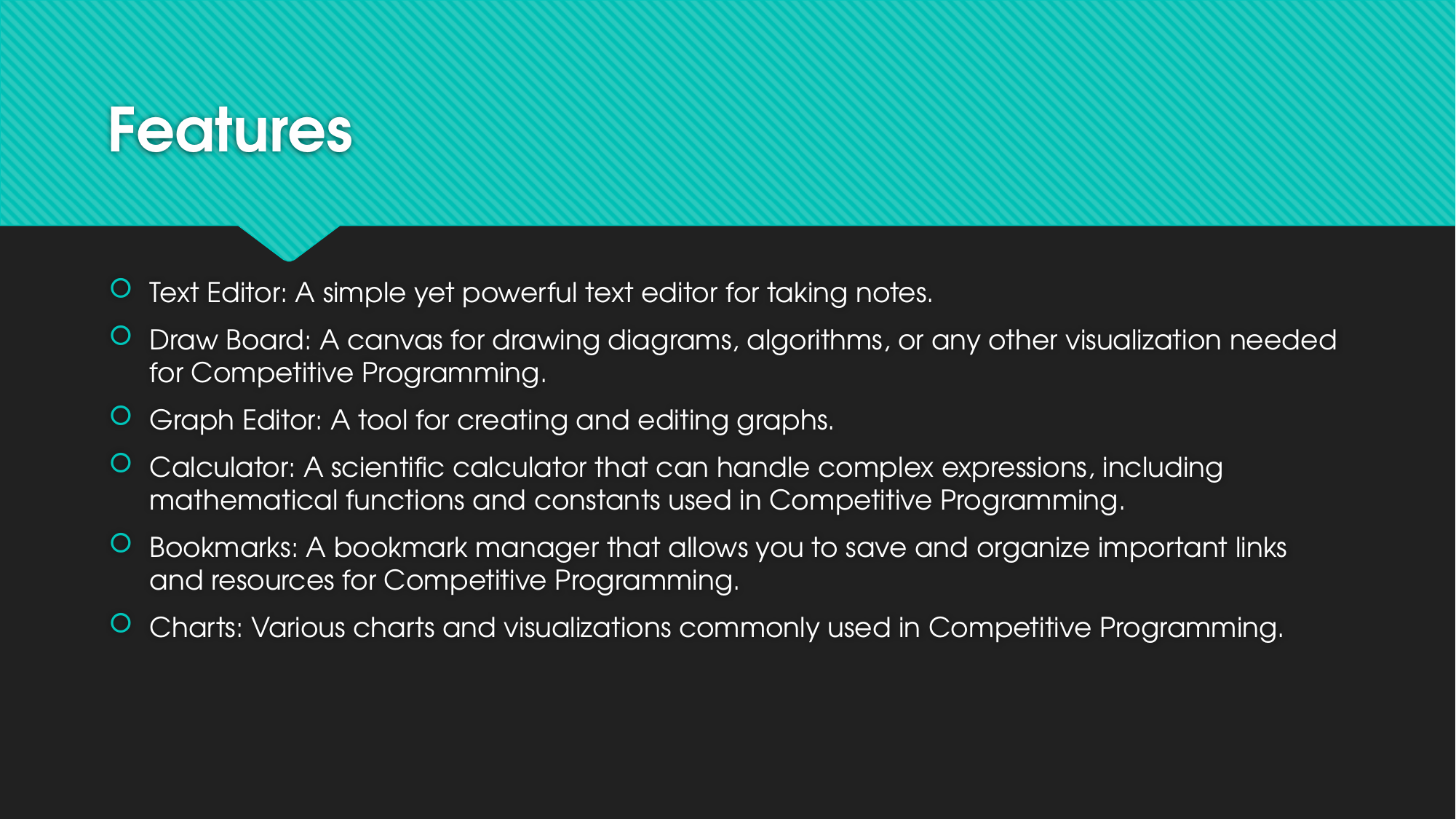

# Features
Text Editor: A simple yet powerful text editor for taking notes.
Draw Board: A canvas for drawing diagrams, algorithms, or any other visualization needed for Competitive Programming.
Graph Editor: A tool for creating and editing graphs.
Calculator: A scientific calculator that can handle complex expressions, including mathematical functions and constants used in Competitive Programming.
Bookmarks: A bookmark manager that allows you to save and organize important links and resources for Competitive Programming.
Charts: Various charts and visualizations commonly used in Competitive Programming.